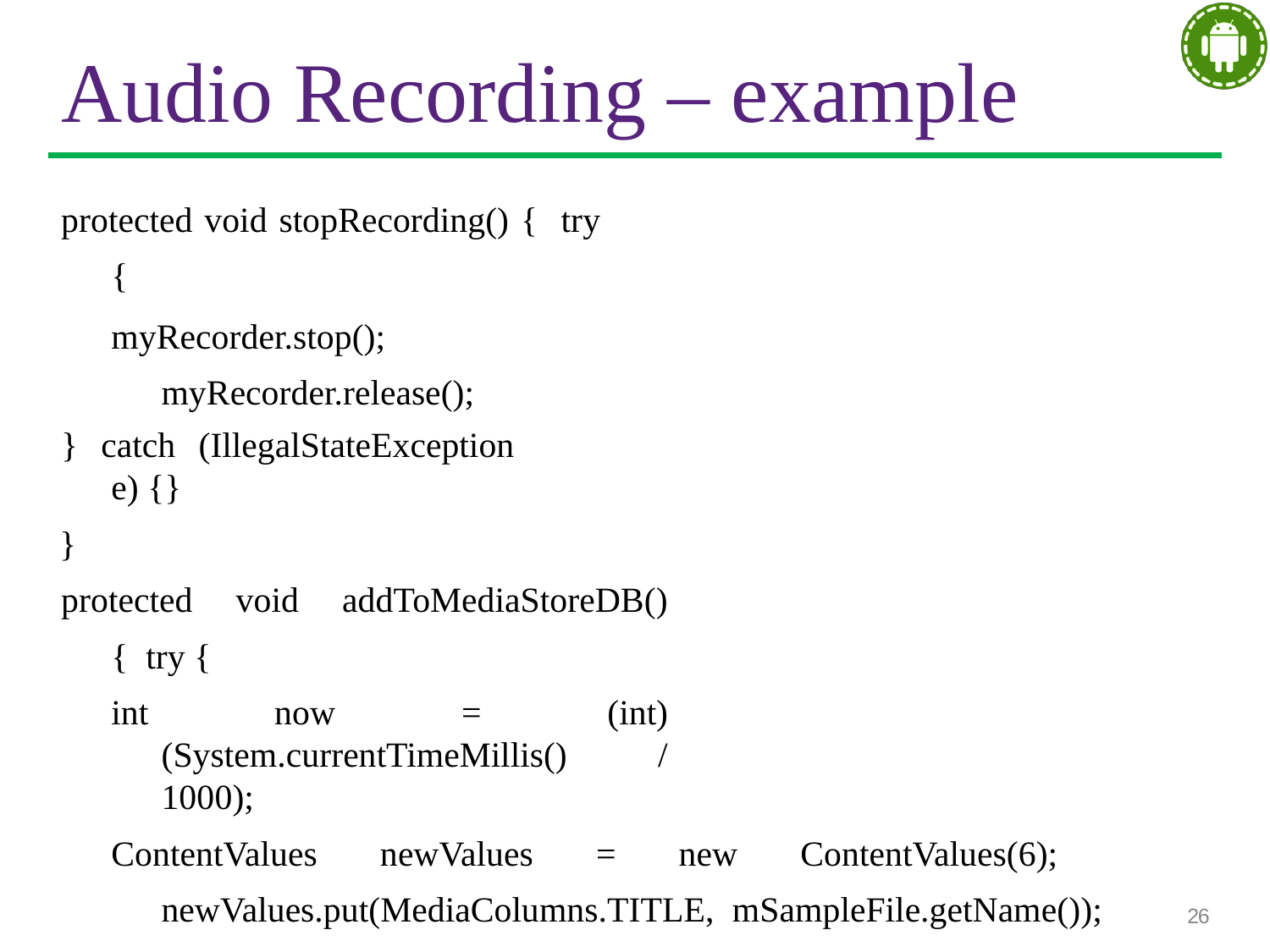

# Audio Recording – example
protected void stopRecording() {  try {
myRecorder.stop();  myRecorder.release();
} catch (IllegalStateException e) {}
}
protected void addToMediaStoreDB() {  try {
int now = (int) (System.currentTimeMillis() / 1000);
ContentValues newValues = new ContentValues(6);  newValues.put(MediaColumns.TITLE, mSampleFile.getName());  newValues.put(MediaColumns.DATE_ADDED, now);
26